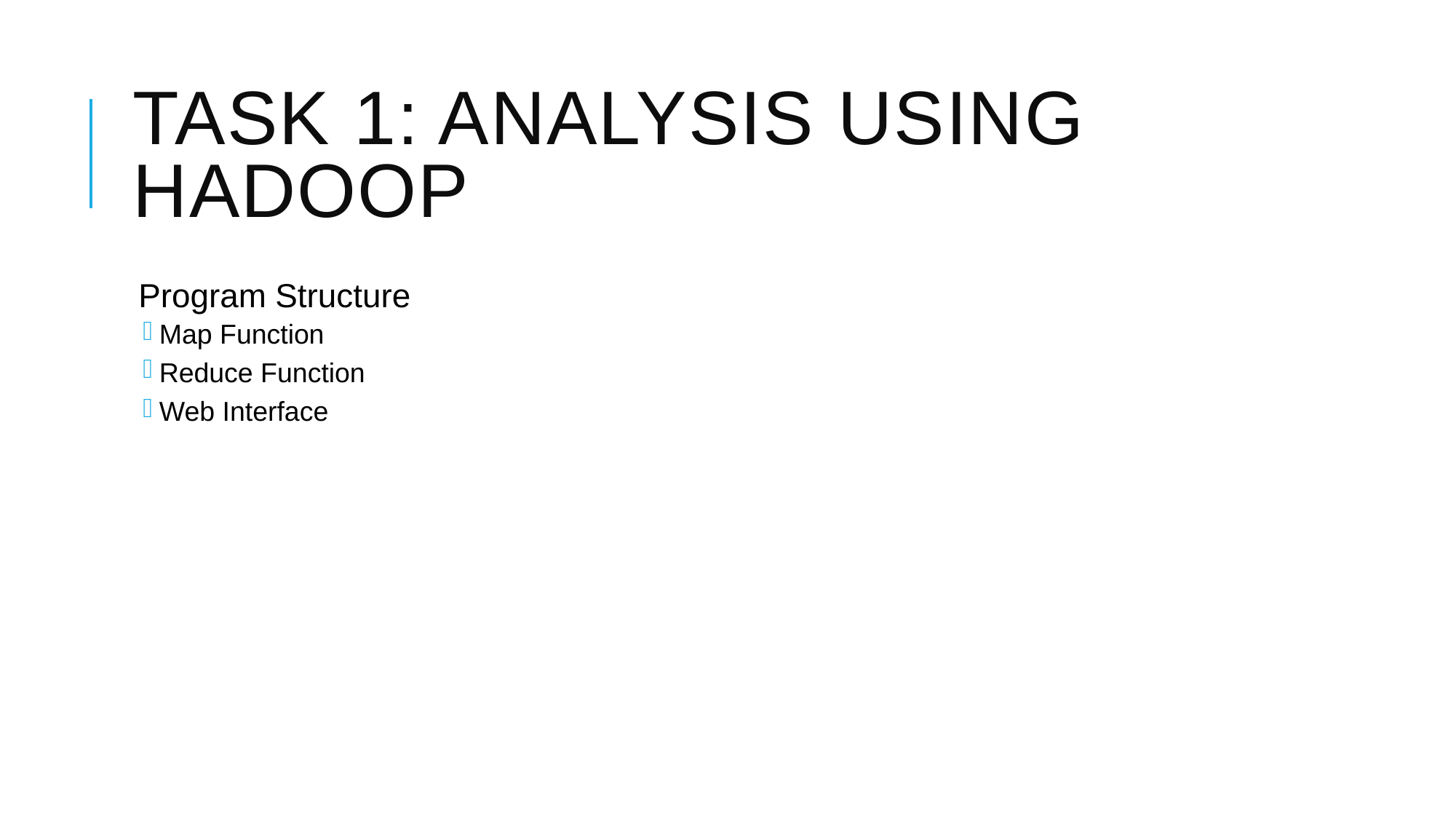

# Task 1: Analysis Using Hadoop
Program Structure
Map Function
Reduce Function
Web Interface